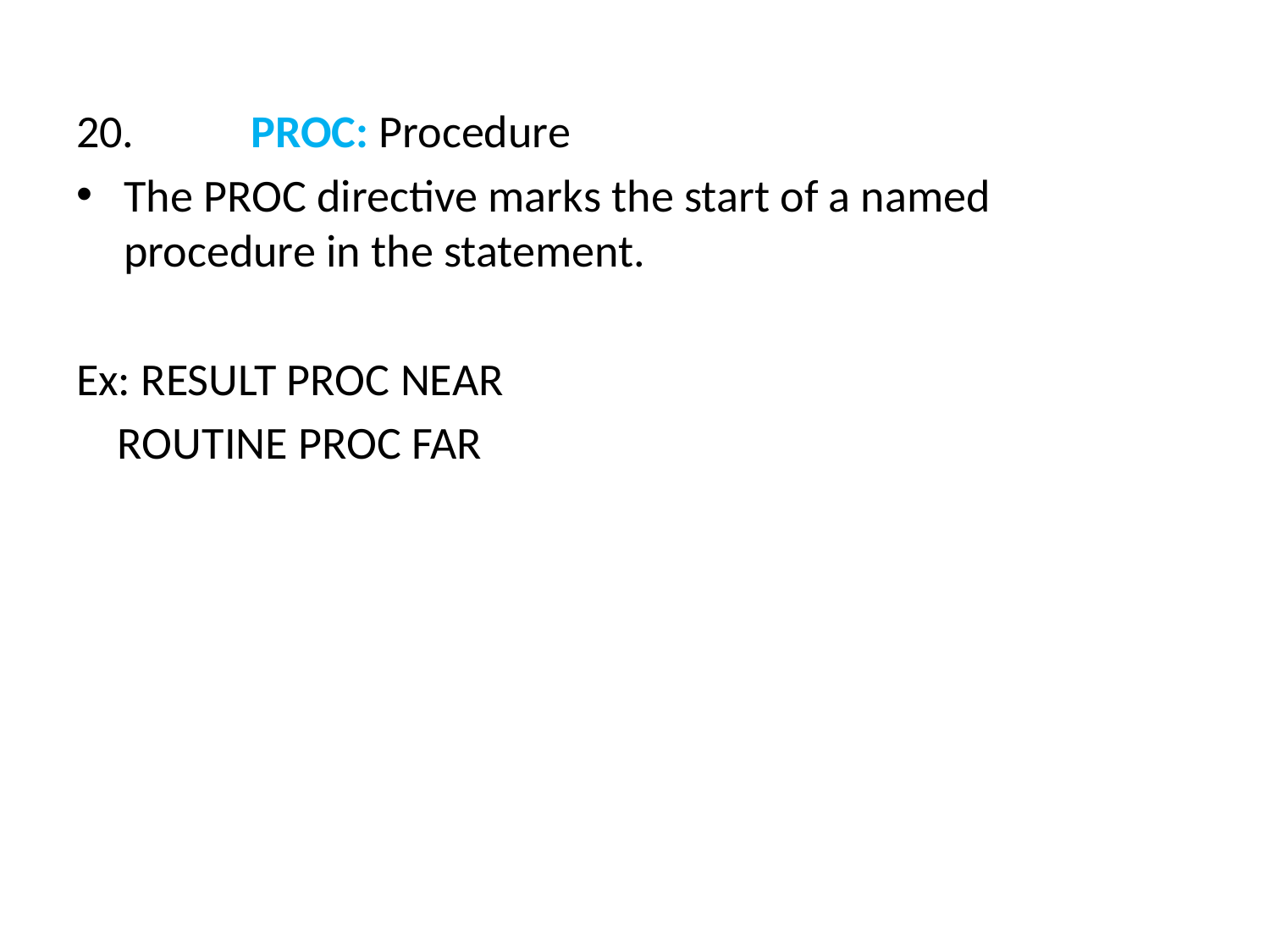

20. 	PROC: Procedure
The PROC directive marks the start of a named procedure in the statement.

Ex: RESULT PROC NEAR
    ROUTINE PROC FAR